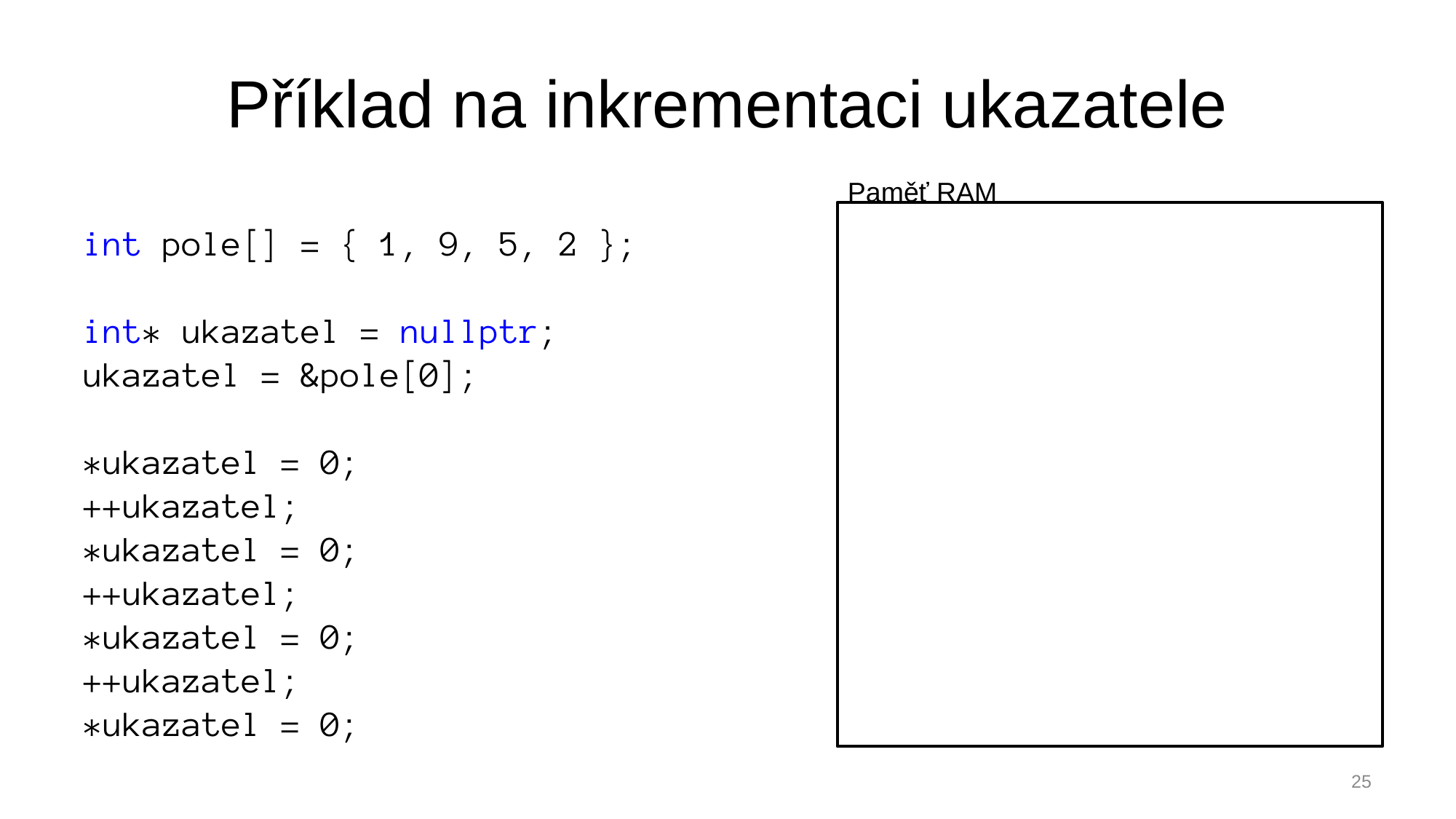

# Příklad na inkrementaci ukazatele
Paměť RAM

int pole[] = { 1, 9, 5, 2 };

int* ukazatel = nullptr;
ukazatel = &pole[0];

*ukazatel = 0;
++ukazatel;
*ukazatel = 0;
++ukazatel;
*ukazatel = 0;
++ukazatel;
*ukazatel = 0;
25